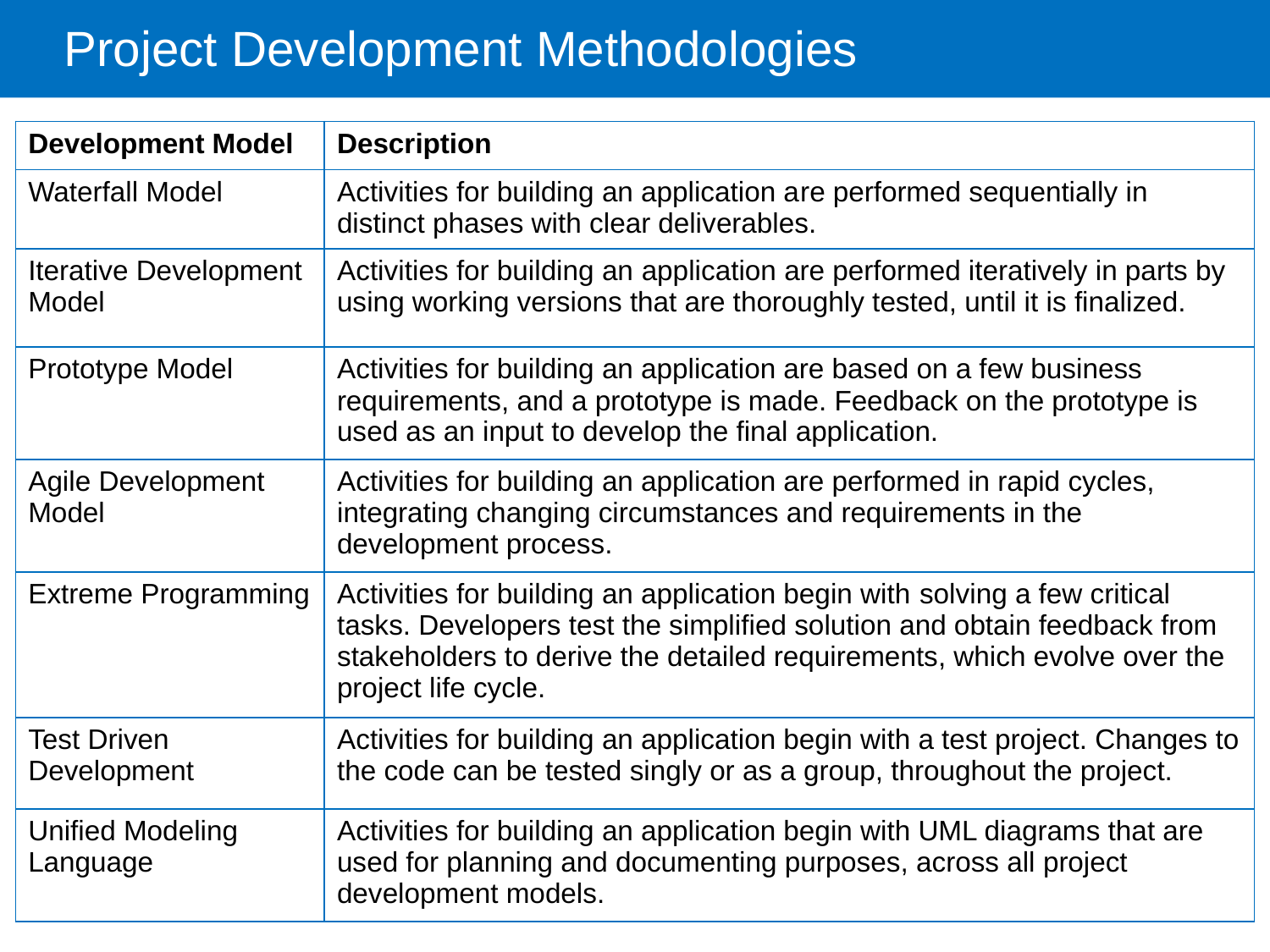

# Project Development Methodologies
| Development Model | Description |
| --- | --- |
| Waterfall Model | Activities for building an application are performed sequentially in distinct phases with clear deliverables. |
| Iterative Development Model | Activities for building an application are performed iteratively in parts by using working versions that are thoroughly tested, until it is finalized. |
| Prototype Model | Activities for building an application are based on a few business requirements, and a prototype is made. Feedback on the prototype is used as an input to develop the final application. |
| Agile Development Model | Activities for building an application are performed in rapid cycles, integrating changing circumstances and requirements in the development process. |
| Extreme Programming | Activities for building an application begin with solving a few critical tasks. Developers test the simplified solution and obtain feedback from stakeholders to derive the detailed requirements, which evolve over the project life cycle. |
| Test Driven Development | Activities for building an application begin with a test project. Changes to the code can be tested singly or as a group, throughout the project. |
| Unified Modeling Language | Activities for building an application begin with UML diagrams that are used for planning and documenting purposes, across all project development models. |